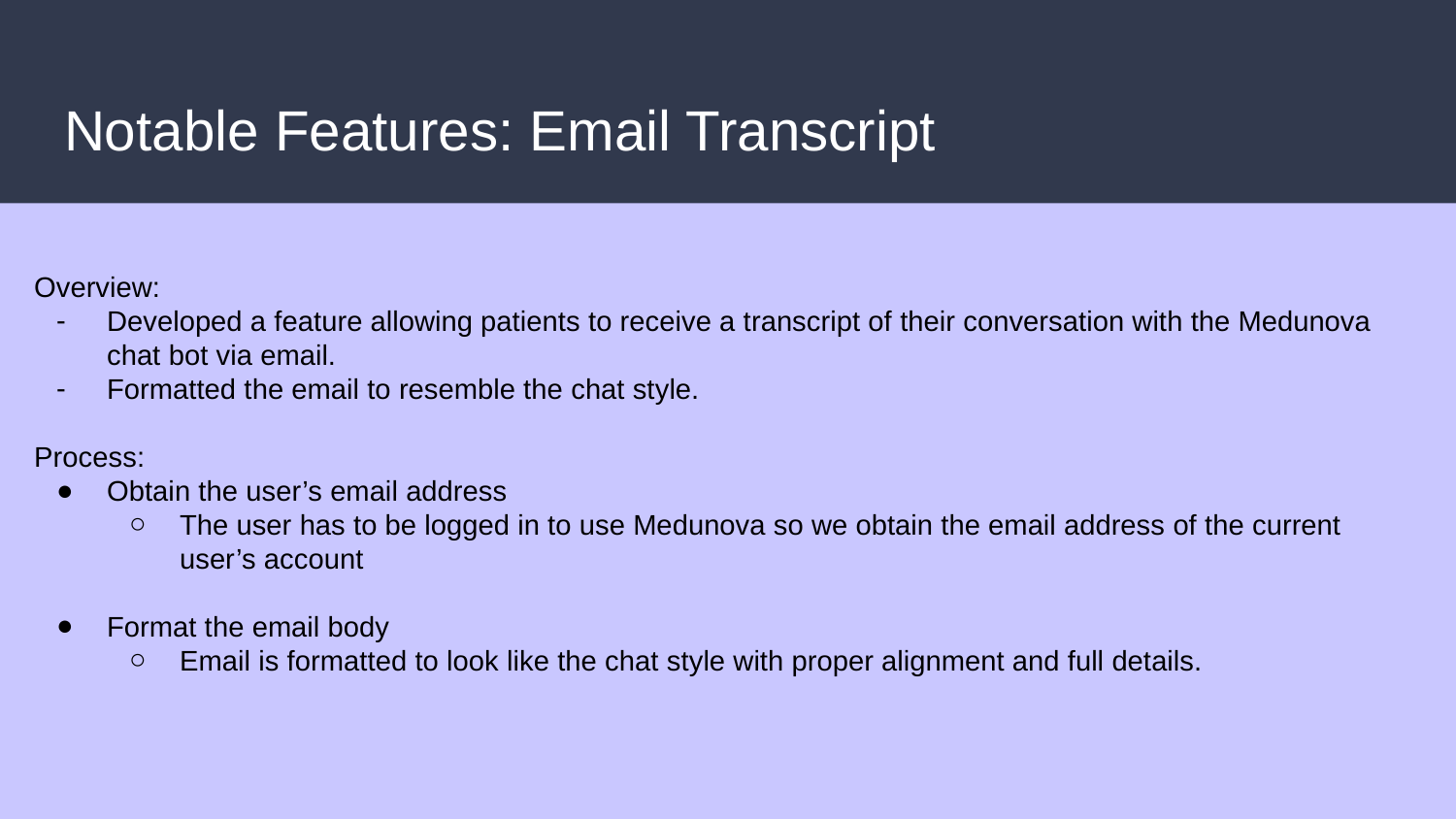

# Notable Features: Email Transcript
Overview:
Developed a feature allowing patients to receive a transcript of their conversation with the Medunova chat bot via email.
Formatted the email to resemble the chat style.

Process:
Obtain the user’s email address
The user has to be logged in to use Medunova so we obtain the email address of the current user’s account

Format the email body
Email is formatted to look like the chat style with proper alignment and full details.